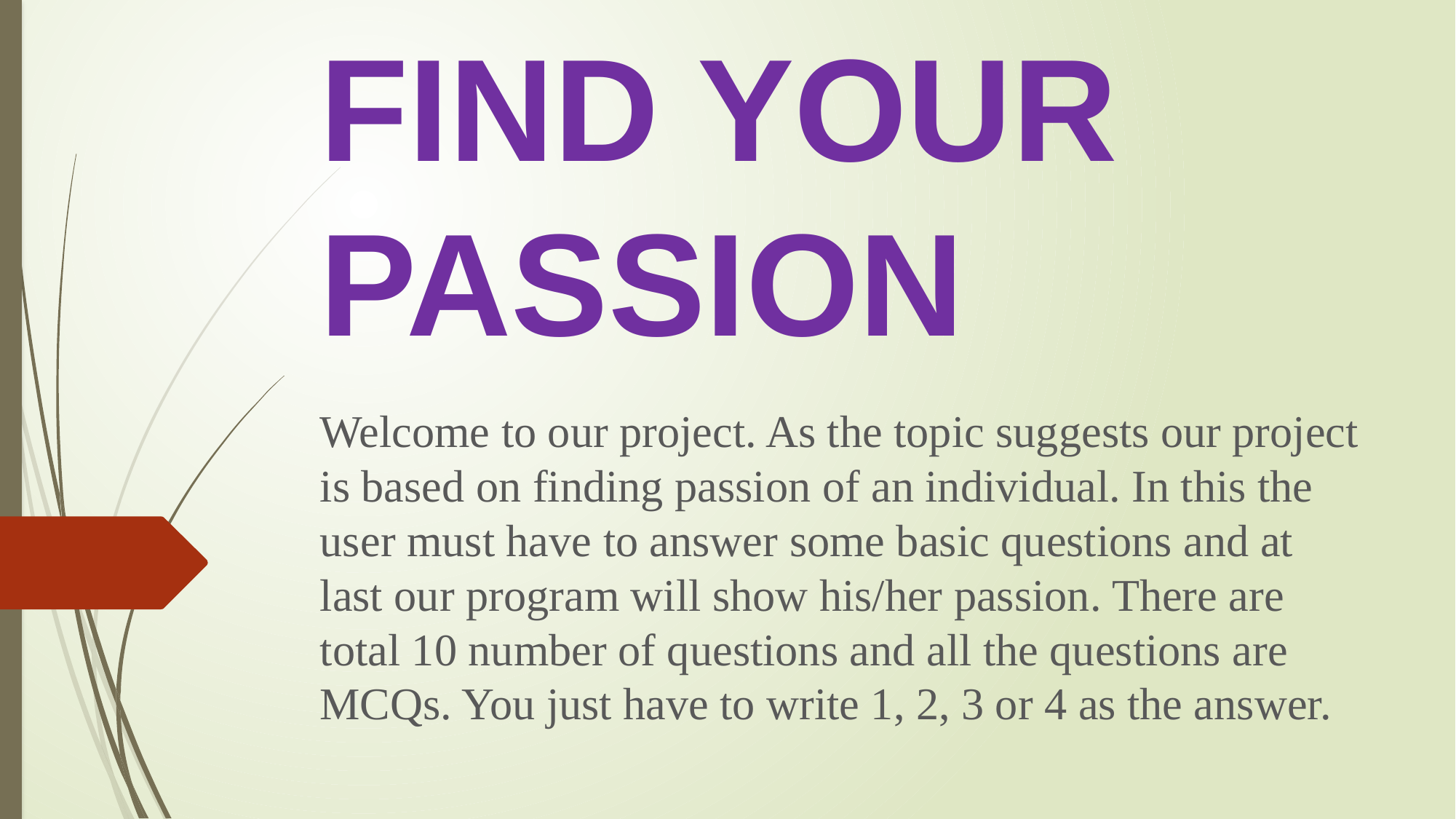

# FIND YOUR PASSION
Welcome to our project. As the topic suggests our project is based on finding passion of an individual. In this the user must have to answer some basic questions and at last our program will show his/her passion. There are total 10 number of questions and all the questions are MCQs. You just have to write 1, 2, 3 or 4 as the answer.